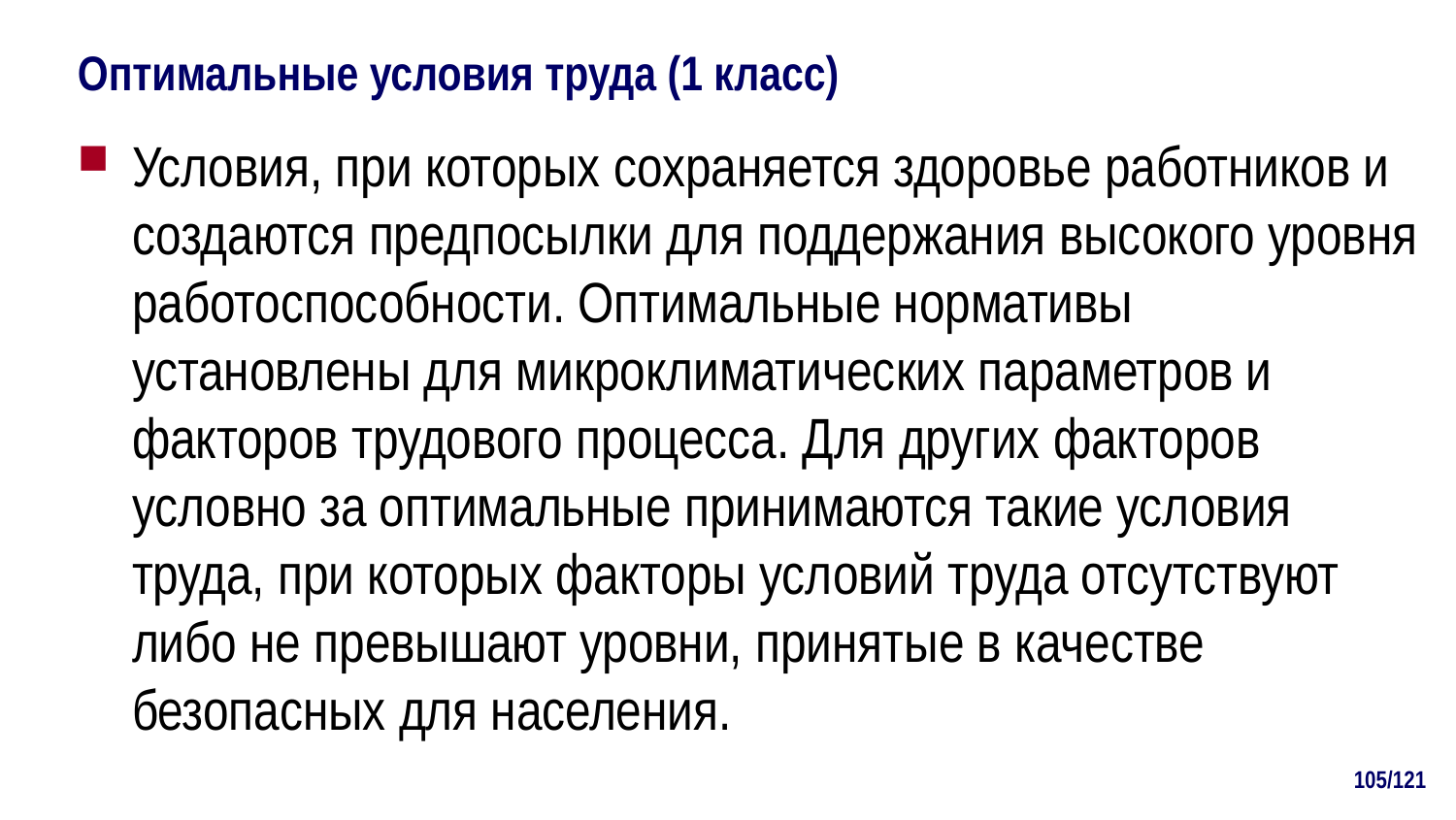

# Оптимальные условия труда (1 класс)
Условия, при которых сохраняется здоровье работников и создаются предпосылки для поддержания высокого уровня работоспособности. Оптимальные нормативы установлены для микроклиматических параметров и факторов трудового процесса. Для других факторов условно за оптимальные принимаются такие условия труда, при которых факторы условий труда отсутствуют либо не превышают уровни, принятые в качестве безопасных для населения.